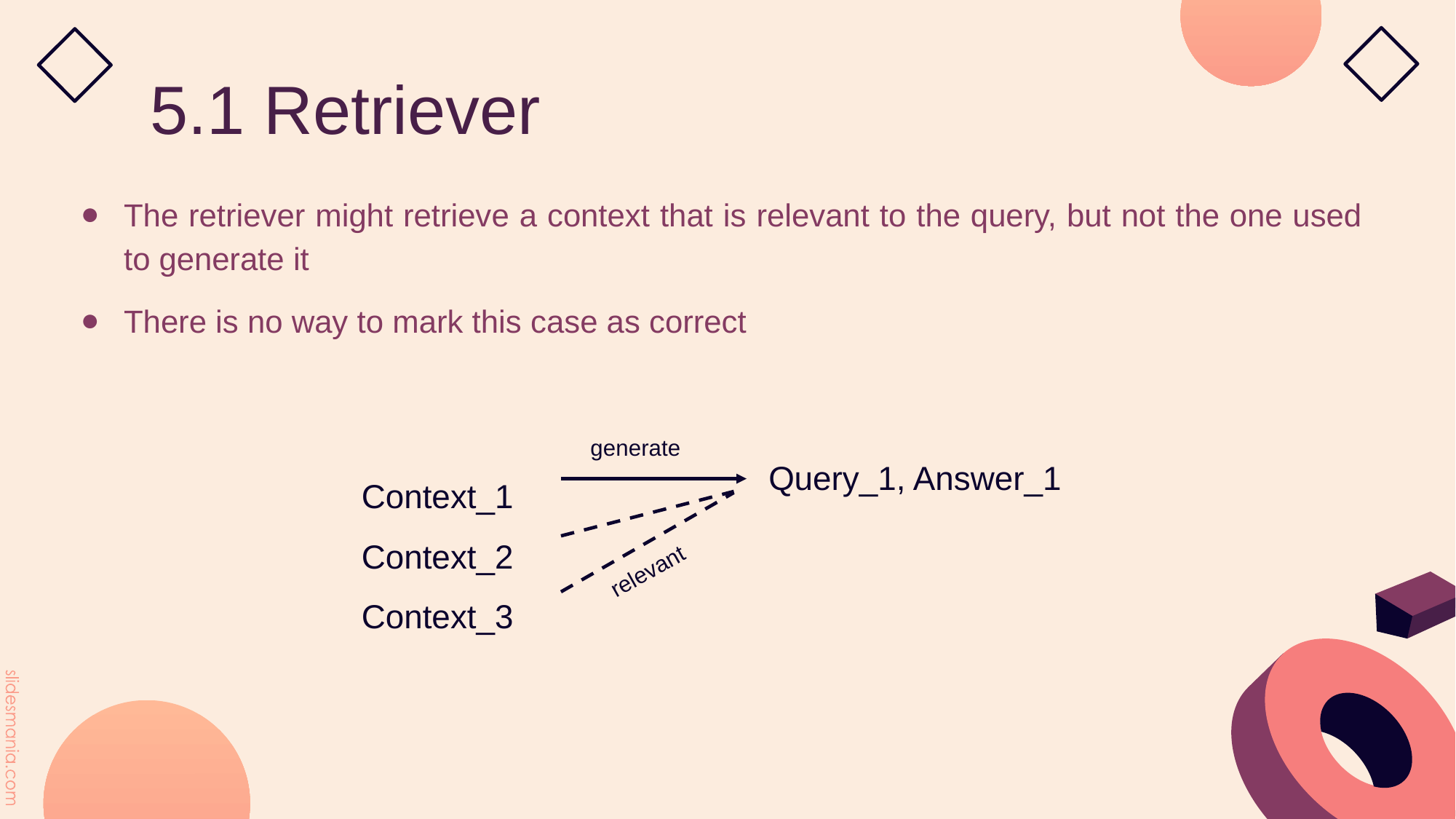

# 5.1 Retriever
The retriever might retrieve a context that is relevant to the query, but not the one used to generate it
There is no way to mark this case as correct
generate
Context_1
Context_2
Context_3
Query_1, Answer_1
relevant